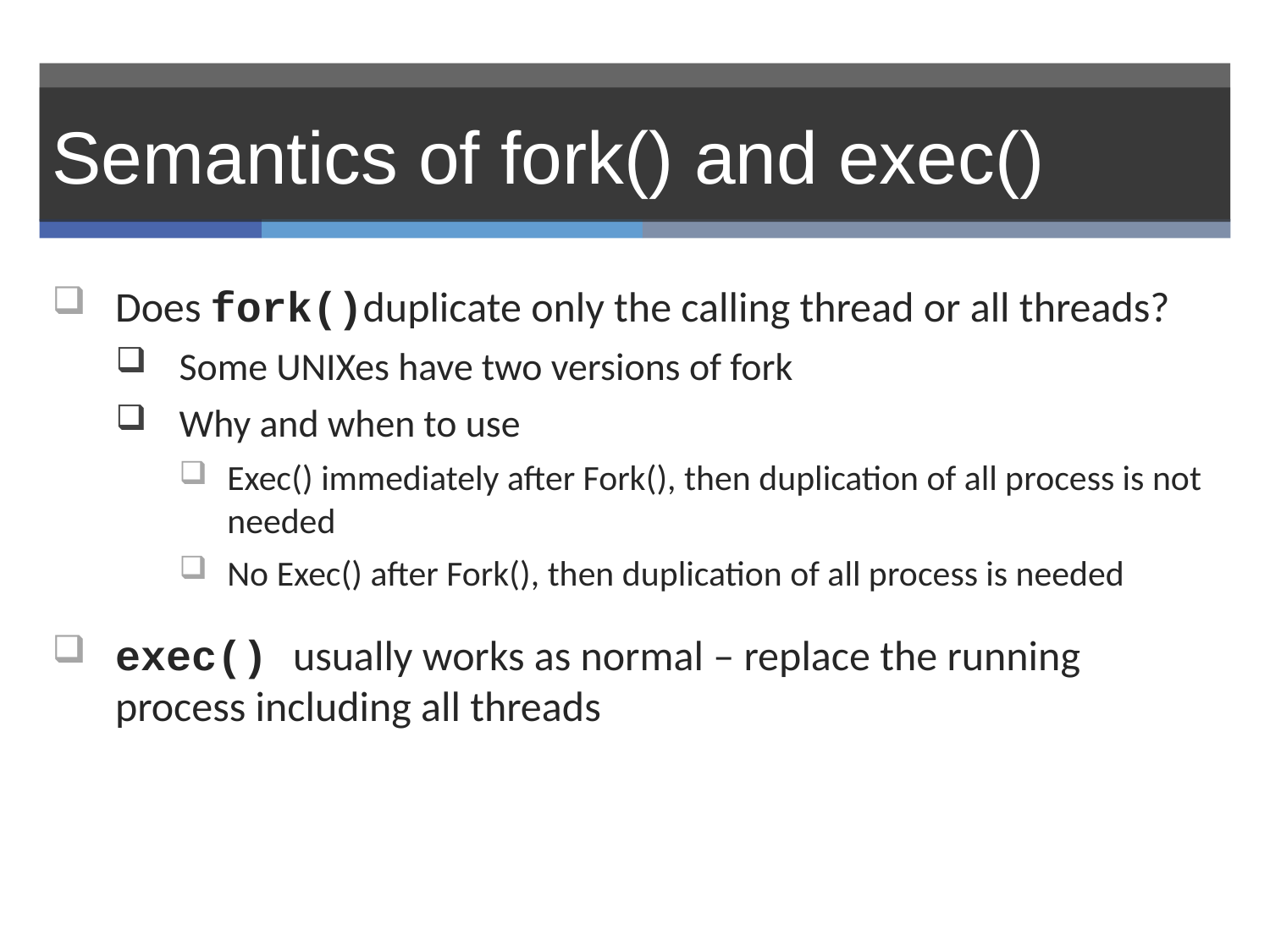

# Semantics of fork() and exec()
Does fork()duplicate only the calling thread or all threads?
Some UNIXes have two versions of fork
Why and when to use
Exec() immediately after Fork(), then duplication of all process is not needed
No Exec() after Fork(), then duplication of all process is needed
exec() usually works as normal – replace the running process including all threads